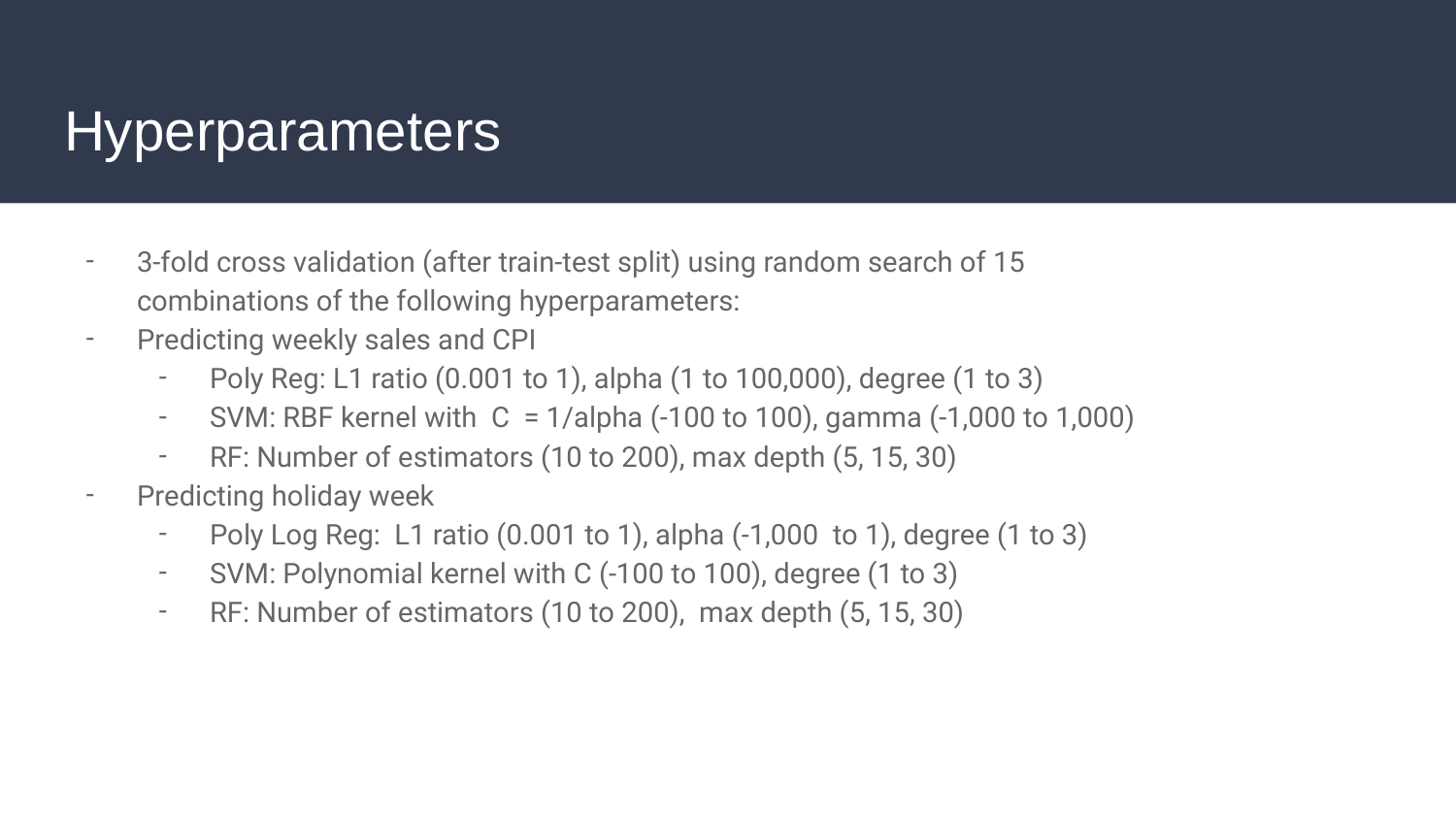

# Hyperparameters
3-fold cross validation (after train-test split) using random search of 15 combinations of the following hyperparameters:
Predicting weekly sales and CPI
Poly Reg: L1 ratio (0.001 to 1), alpha (1 to 100,000), degree (1 to 3)
SVM: RBF kernel with  C  = 1/alpha (-100 to 100), gamma (-1,000 to 1,000)
RF: Number of estimators (10 to 200), max depth (5, 15, 30)
Predicting holiday week
Poly Log Reg:  L1 ratio (0.001 to 1), alpha (-1,000  to 1), degree (1 to 3)
SVM: Polynomial kernel with C (-100 to 100), degree (1 to 3)
RF: Number of estimators (10 to 200),  max depth (5, 15, 30)